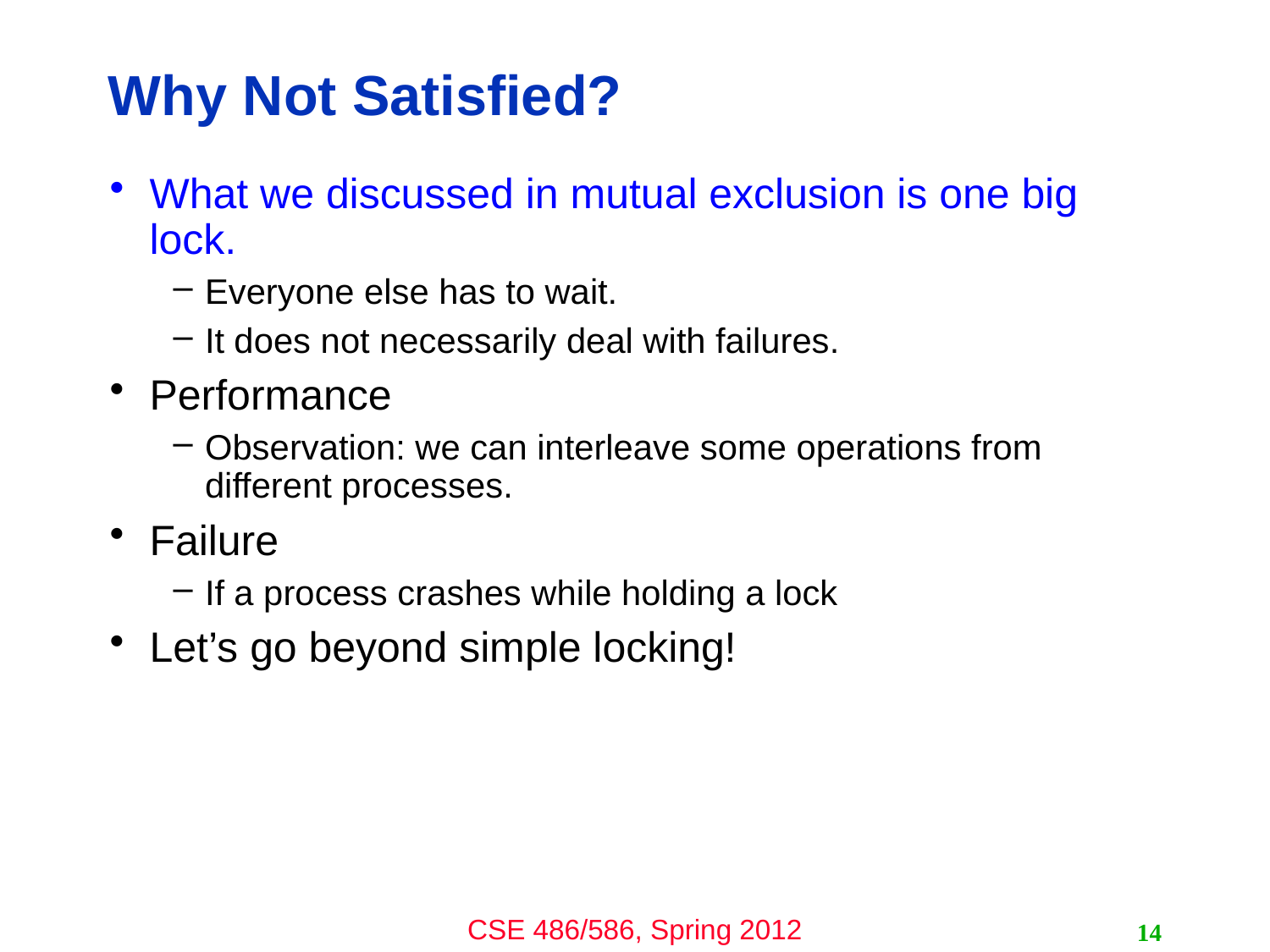

# Why Not Satisfied?
What we discussed in mutual exclusion is one big lock.
Everyone else has to wait.
It does not necessarily deal with failures.
Performance
Observation: we can interleave some operations from different processes.
Failure
If a process crashes while holding a lock
Let’s go beyond simple locking!

14